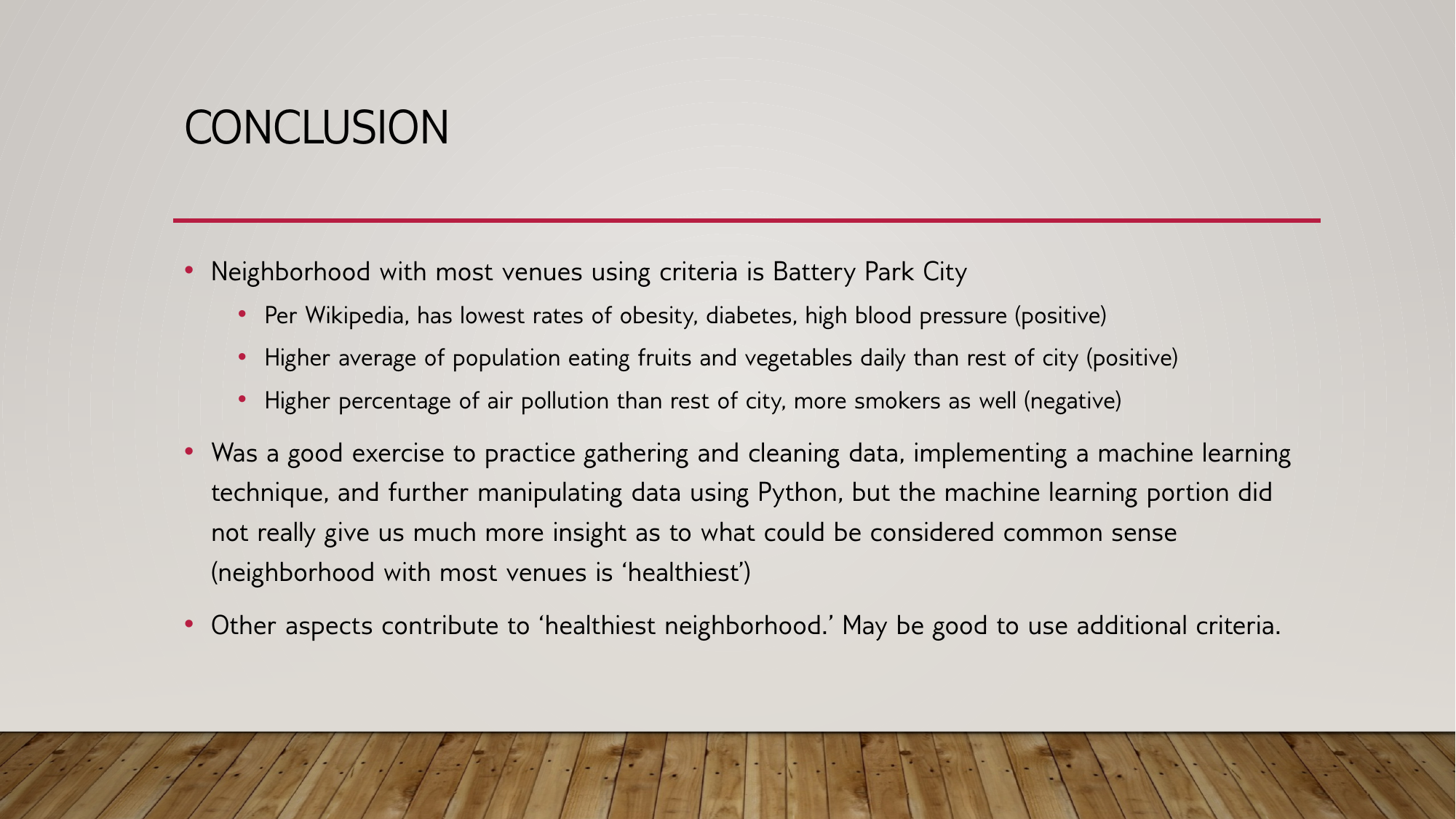

# Conclusion
Neighborhood with most venues using criteria is Battery Park City
Per Wikipedia, has lowest rates of obesity, diabetes, high blood pressure (positive)
Higher average of population eating fruits and vegetables daily than rest of city (positive)
Higher percentage of air pollution than rest of city, more smokers as well (negative)
Was a good exercise to practice gathering and cleaning data, implementing a machine learning technique, and further manipulating data using Python, but the machine learning portion did not really give us much more insight as to what could be considered common sense (neighborhood with most venues is ‘healthiest’)
Other aspects contribute to ‘healthiest neighborhood.’ May be good to use additional criteria.